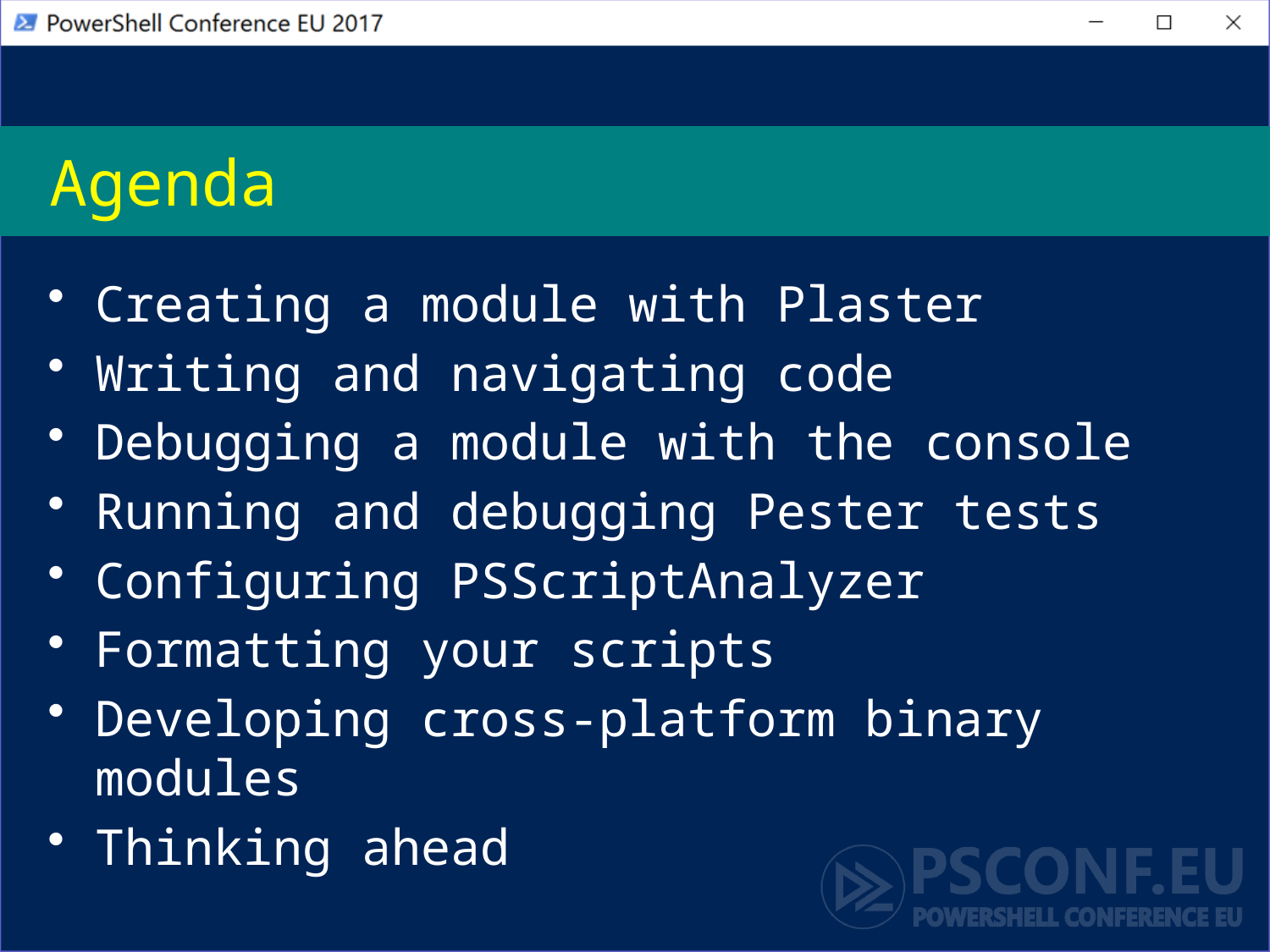

# Agenda
Creating a module with Plaster
Writing and navigating code
Debugging a module with the console
Running and debugging Pester tests
Configuring PSScriptAnalyzer
Formatting your scripts
Developing cross-platform binary modules
Thinking ahead